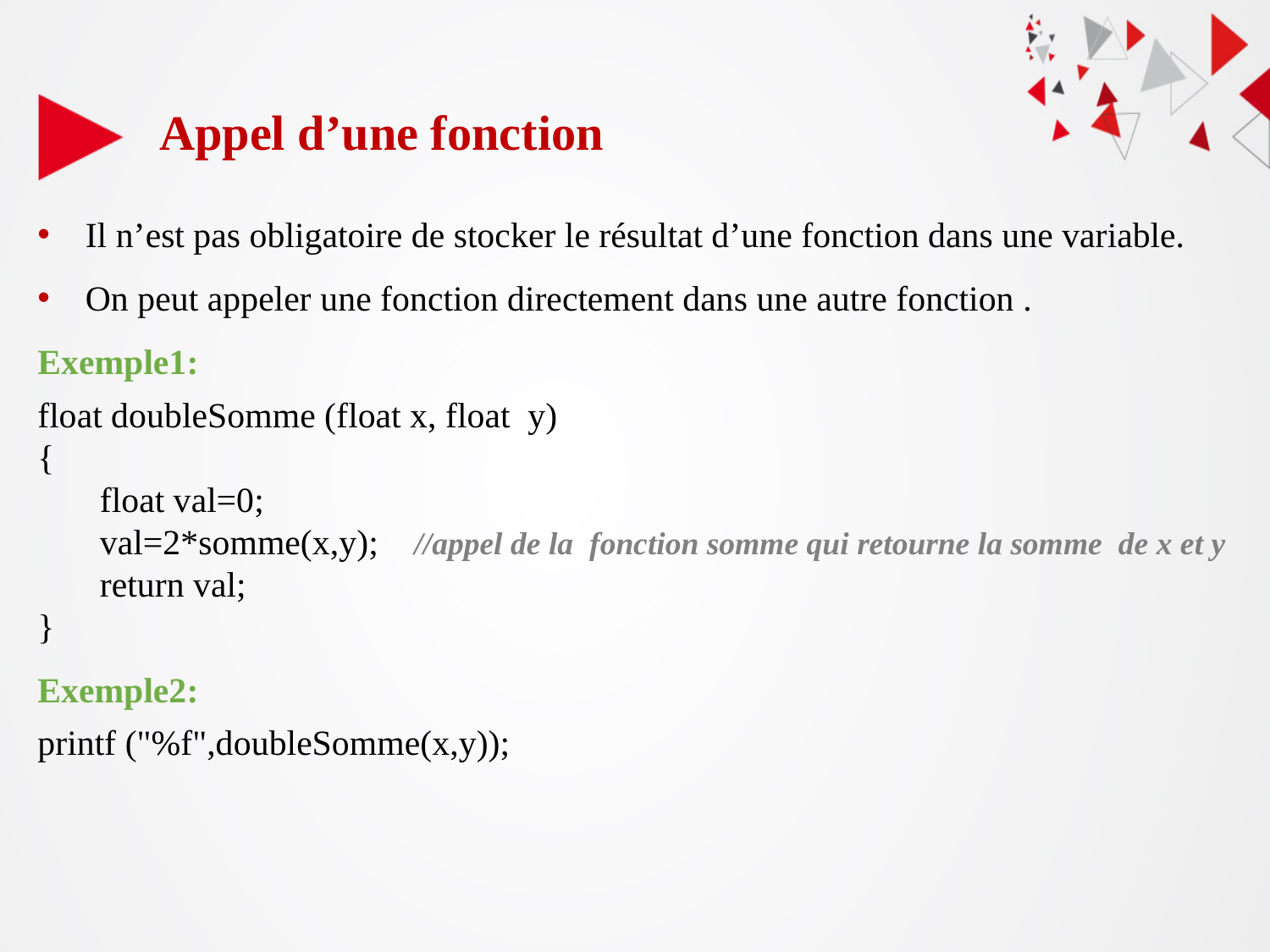

Appel d’une fonction
Il n’est pas obligatoire de stocker le résultat d’une fonction dans une variable.
On peut appeler une fonction directement dans une autre fonction .
Exemple1:
float doubleSomme (float x, float  y)
{
       float val=0;
       val=2*somme(x,y);    //appel de la  fonction somme qui retourne la somme  de x et y
       return val;
}
Exemple2:
printf ("%f",doubleSomme(x,y));

25